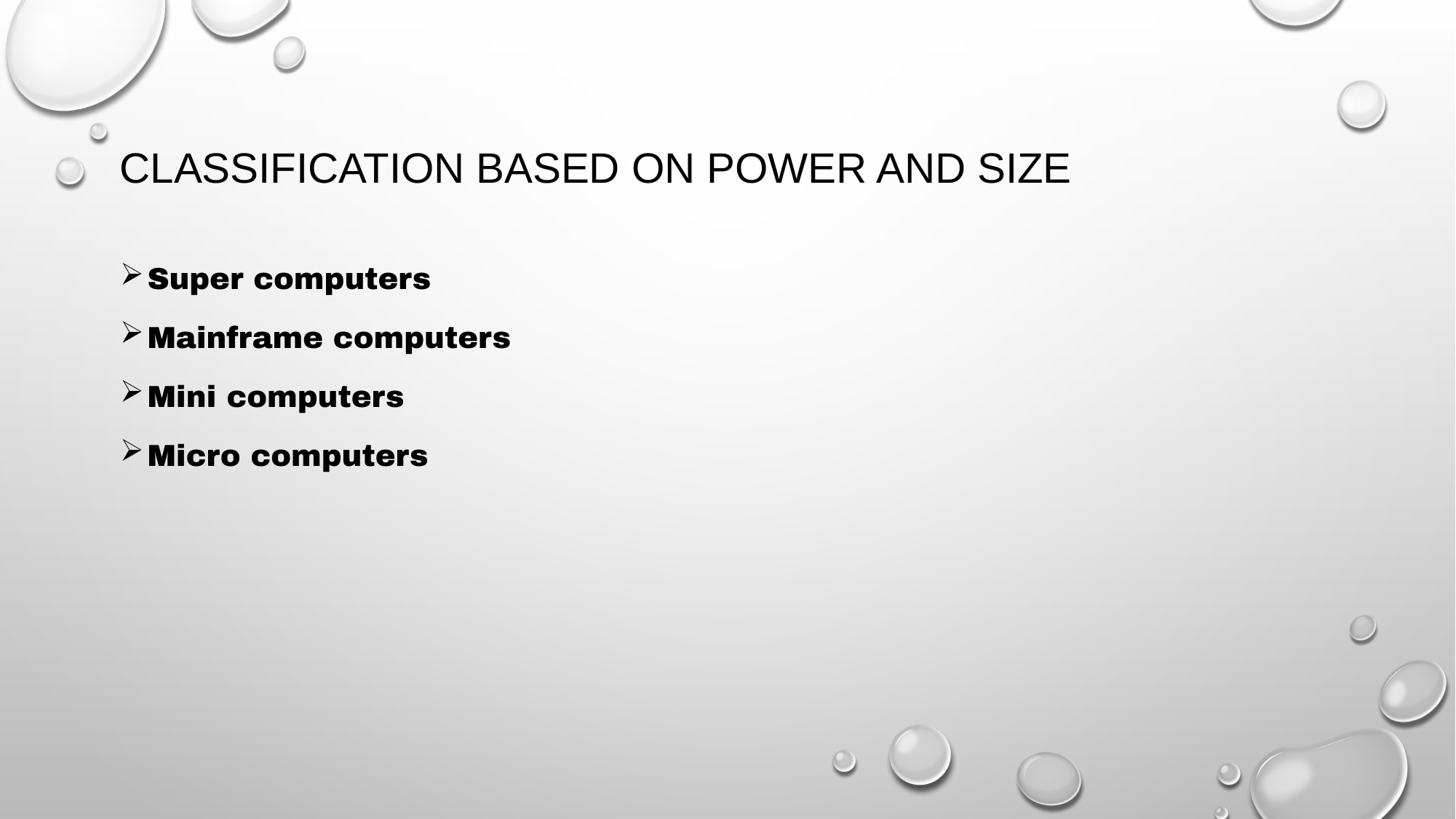

# Classification based on power and size
Super computers
Mainframe computers
Mini computers
Micro computers